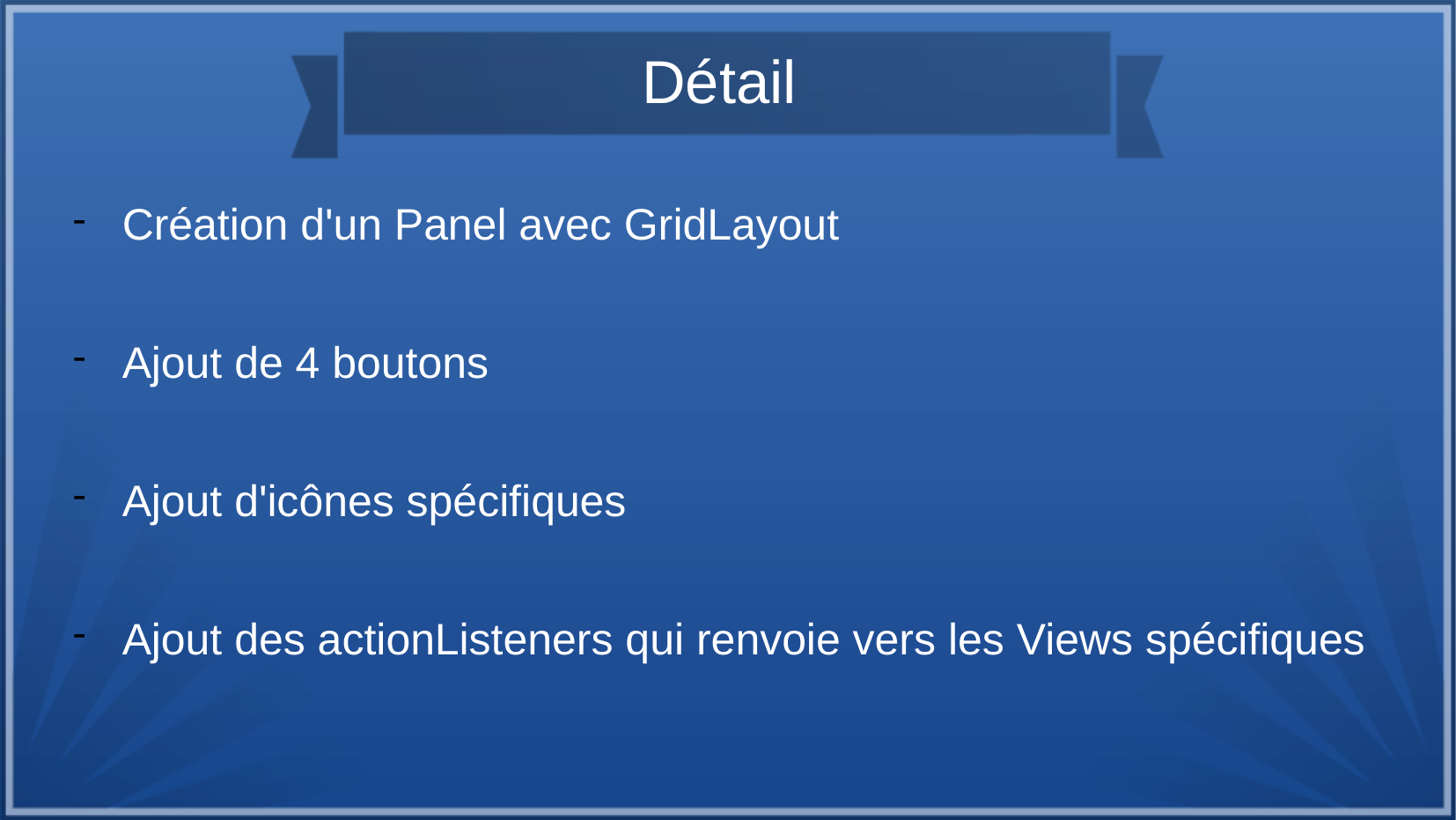

# Détail
Création d'un Panel avec GridLayout

Ajout de 4 boutons

Ajout d'icônes spécifiques

Ajout des actionListeners qui renvoie vers les Views spécifiques